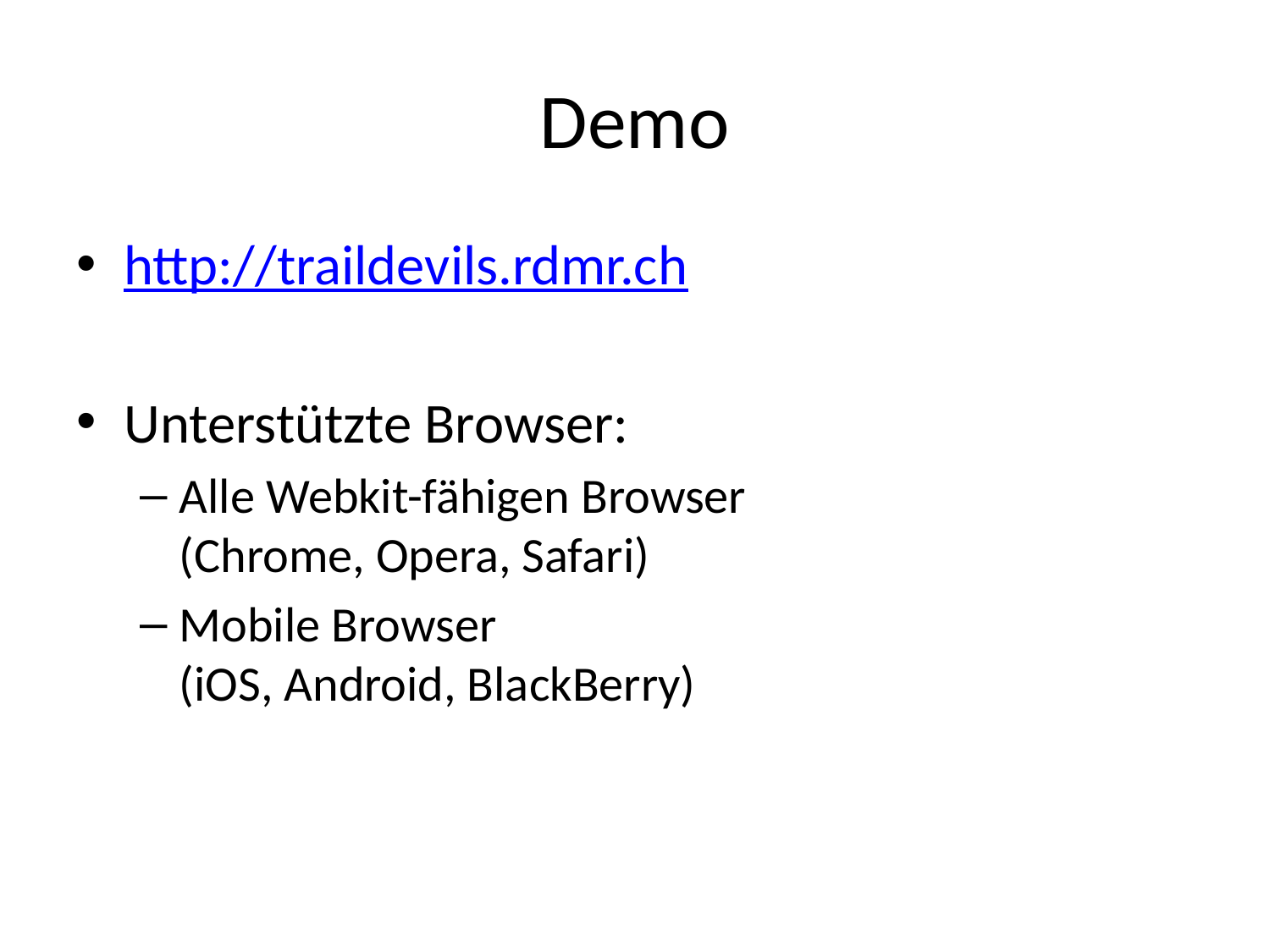

# Demo
http://traildevils.rdmr.ch

Unterstützte Browser:
Alle Webkit-fähigen Browser
(Chrome, Opera, Safari)
Mobile Browser
(iOS, Android, BlackBerry)